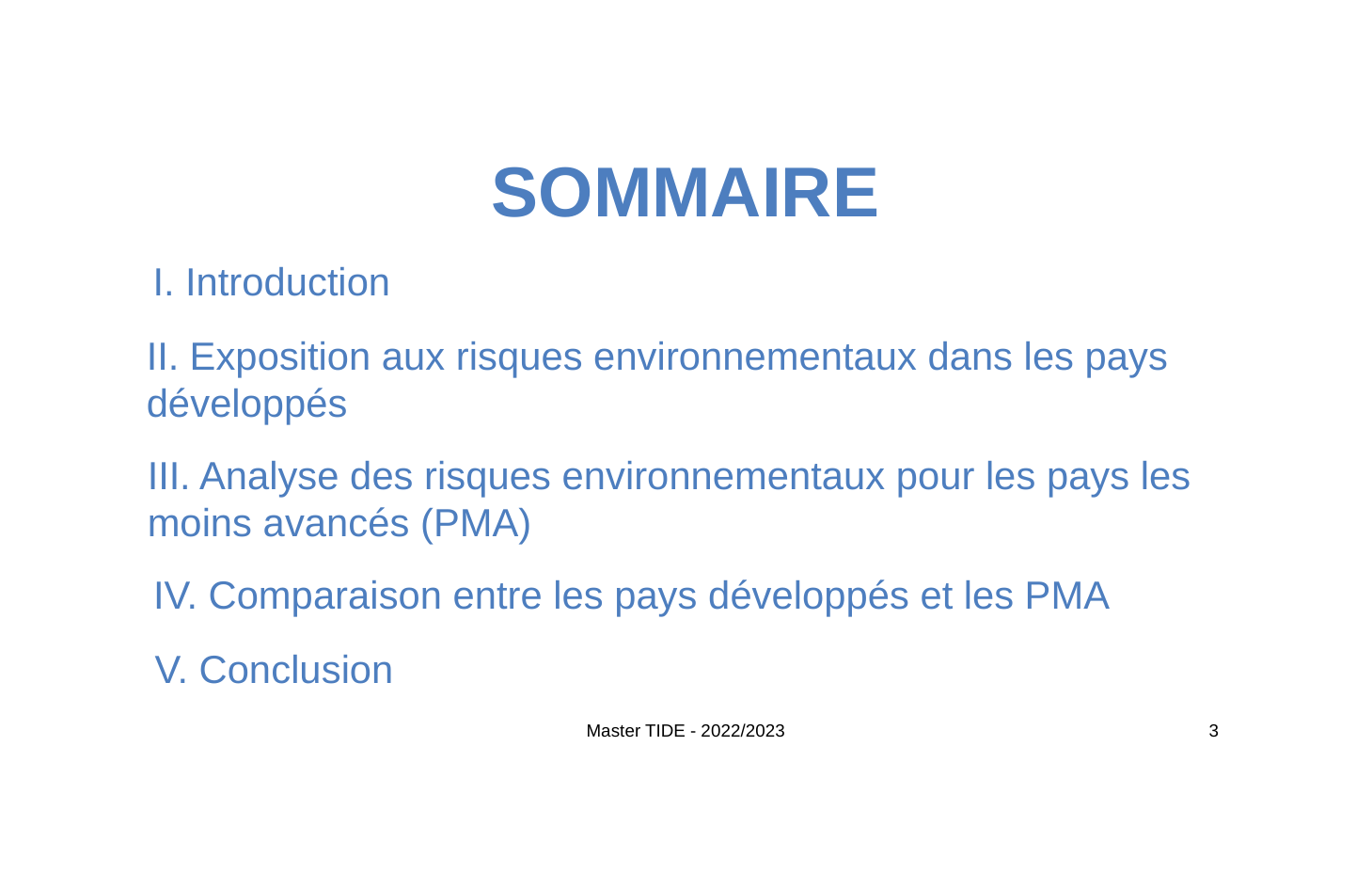

SOMMAIRE
I. Introduction
II. Exposition aux risques environnementaux dans les pays
développés
III. Analyse des risques environnementaux pour les pays les
moins avancés (PMA)
IV. Comparaison entre les pays développés et les PMA
V. Conclusion
Master TIDE - 2022/2023
3